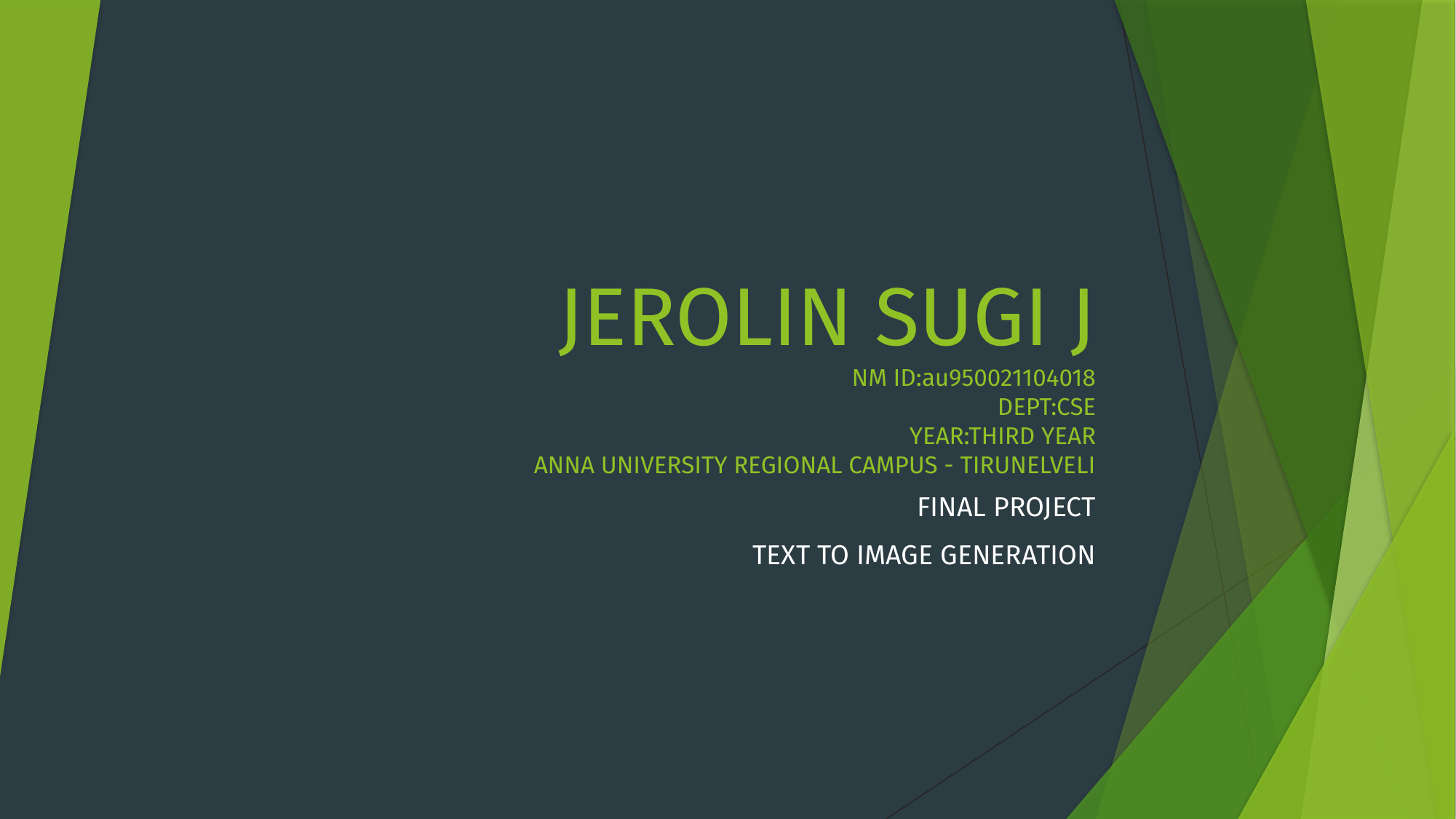

# JEROLIN SUGI J NM ID:au950021104018 DEPT:CSE YEAR:THIRD YEAR ANNA UNIVERSITY REGIONAL CAMPUS - TIRUNELVELI
FINAL PROJECT
TEXT TO IMAGE GENERATION